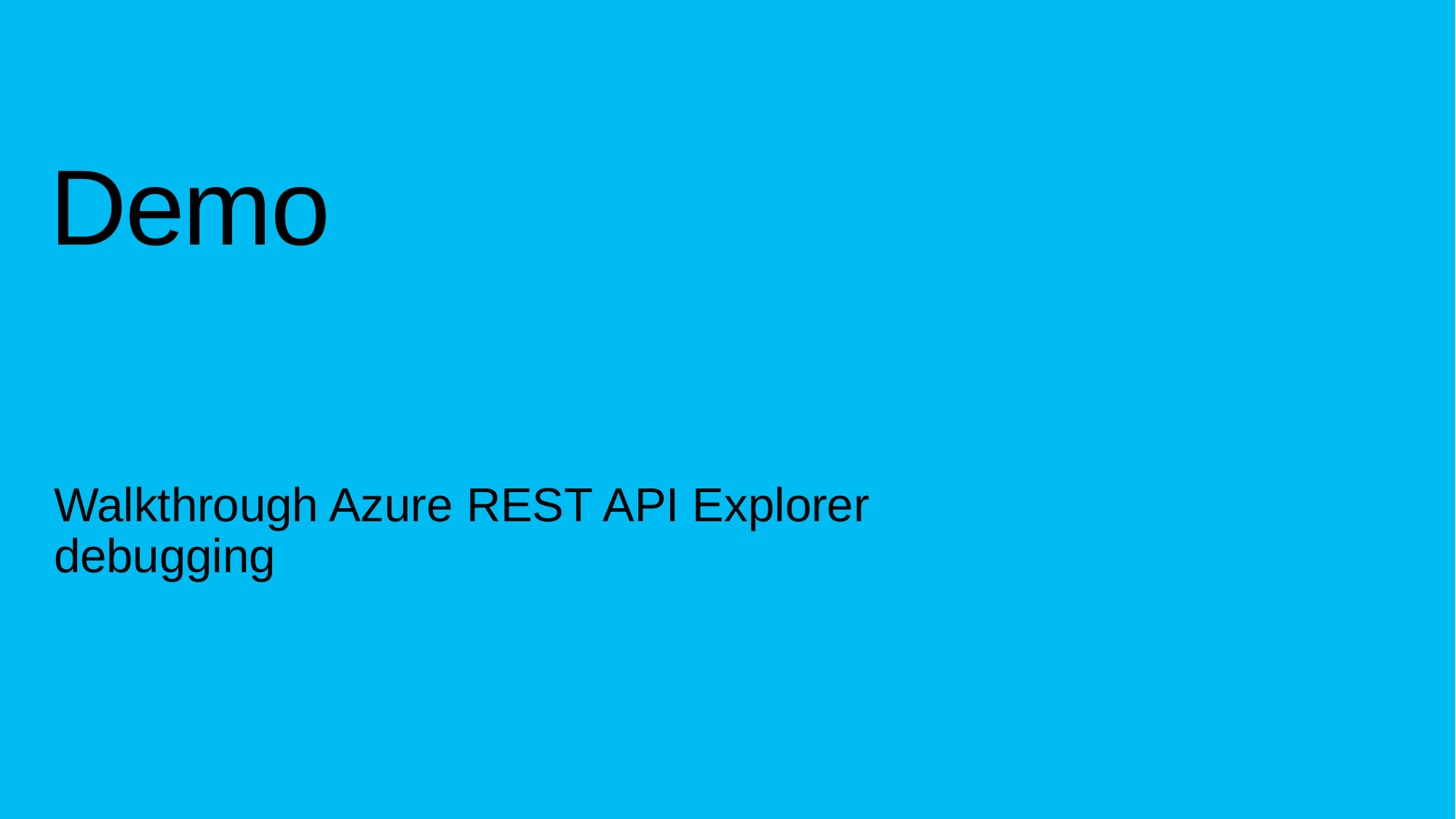

# Demo
Walkthrough Azure REST API Explorer debugging